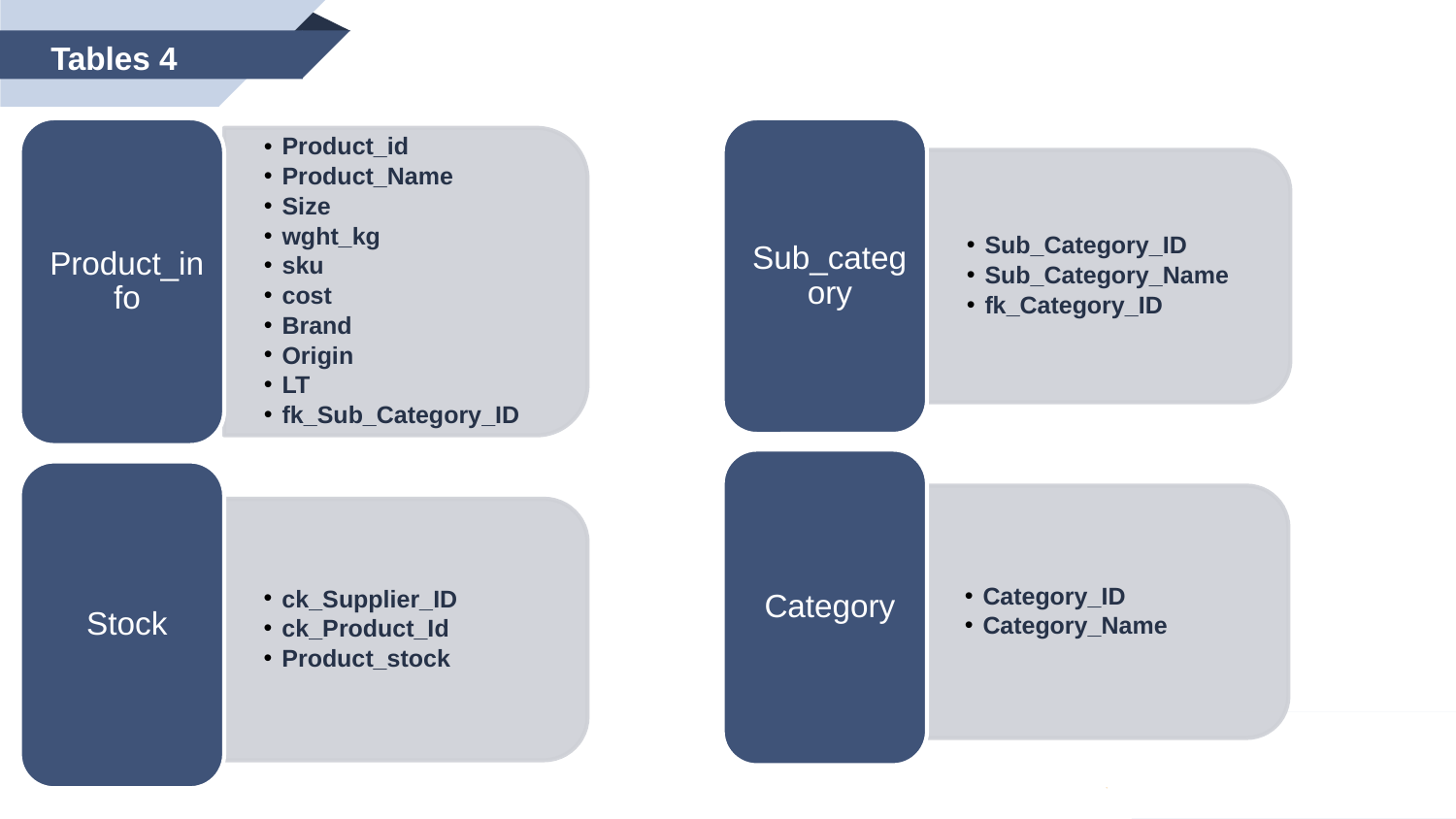

Tables 4
Product_id
Product_Name
Size
wght_kg
sku
cost
Brand
Origin
LT
fk_Sub_Category_ID
Product_info
ck_Supplier_ID
ck_Product_Id
Product_stock
Stock
Sub_Category_ID
Sub_Category_Name
fk_Category_ID
Sub_category
Category_ID
Category_Name
Category

7